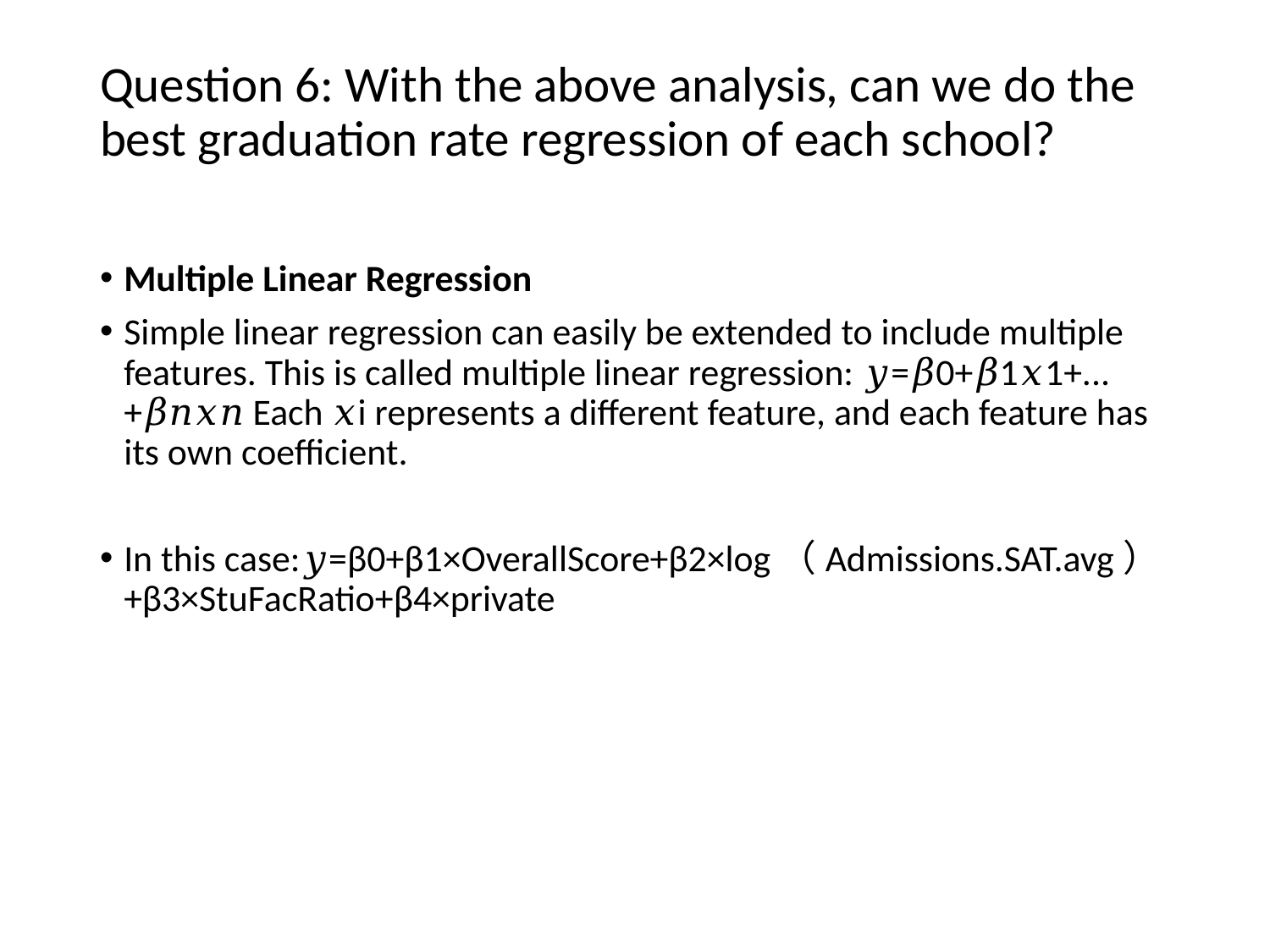

# Question 6: With the above analysis, can we do the best graduation rate regression of each school?
Multiple Linear Regression
Simple linear regression can easily be extended to include multiple features. This is called multiple linear regression: 𝑦=𝛽0+𝛽1𝑥1+...+𝛽𝑛𝑥𝑛 Each 𝑥i represents a different feature, and each feature has its own coefficient.

In this case:𝑦=β0+β1×OverallScore+β2×log（Admissions.SAT.avg）+β3×StuFacRatio+β4×private